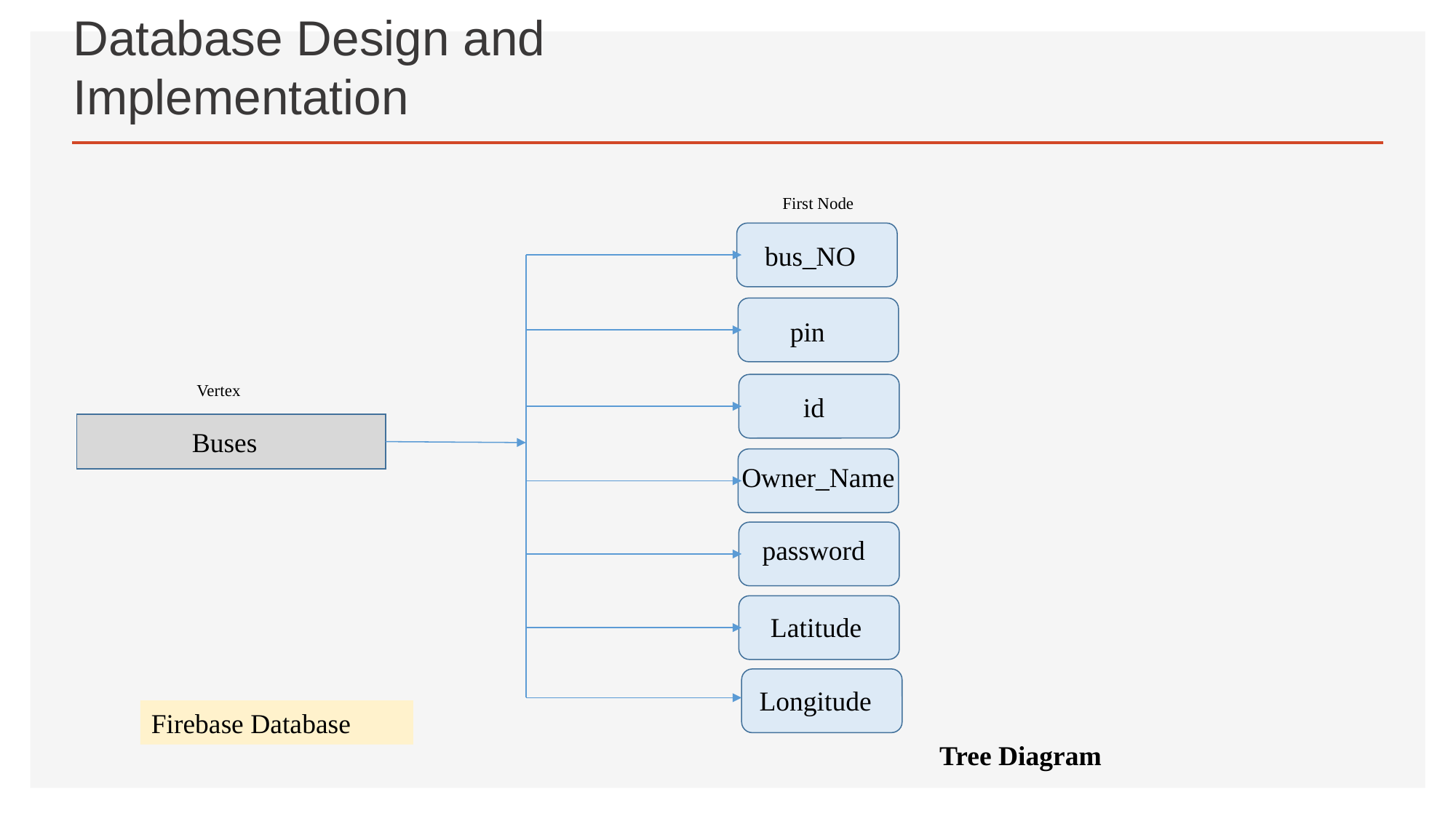

# Database Design and Implementation
First Node

bus_NO

pin

Vertex
id

Buses

Owner_Name

password

Latitude

Longitude
Firebase Database
Tree Diagram